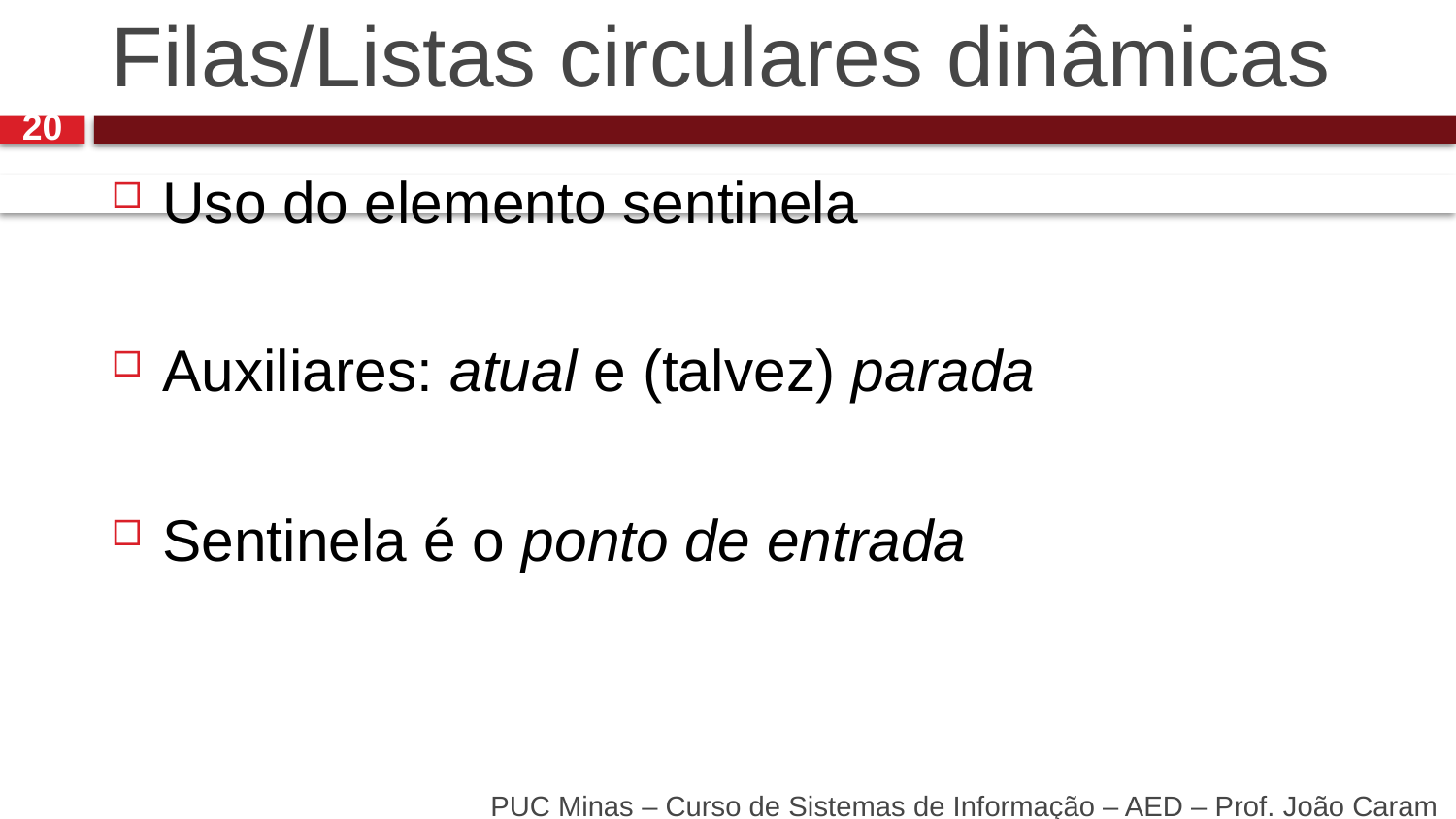

# Filas/Listas circulares dinâmicas
20
Uso do elemento sentinela

Auxiliares: atual e (talvez) parada

Sentinela é o ponto de entrada
PUC Minas – Curso de Sistemas de Informação – AED – Prof. João Caram